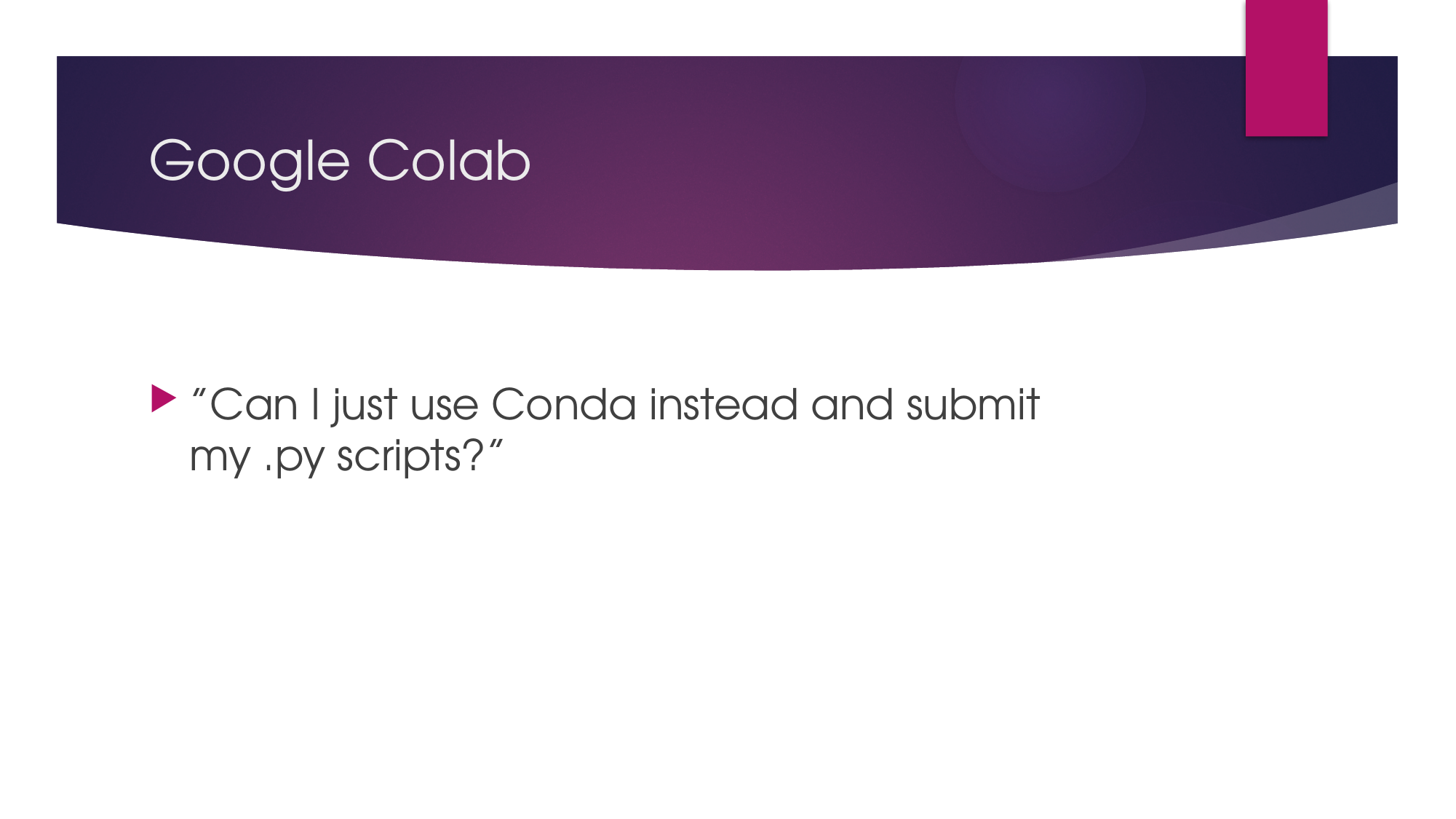

# Google Colab
”Can I just use Conda instead and submit my .py scripts?”